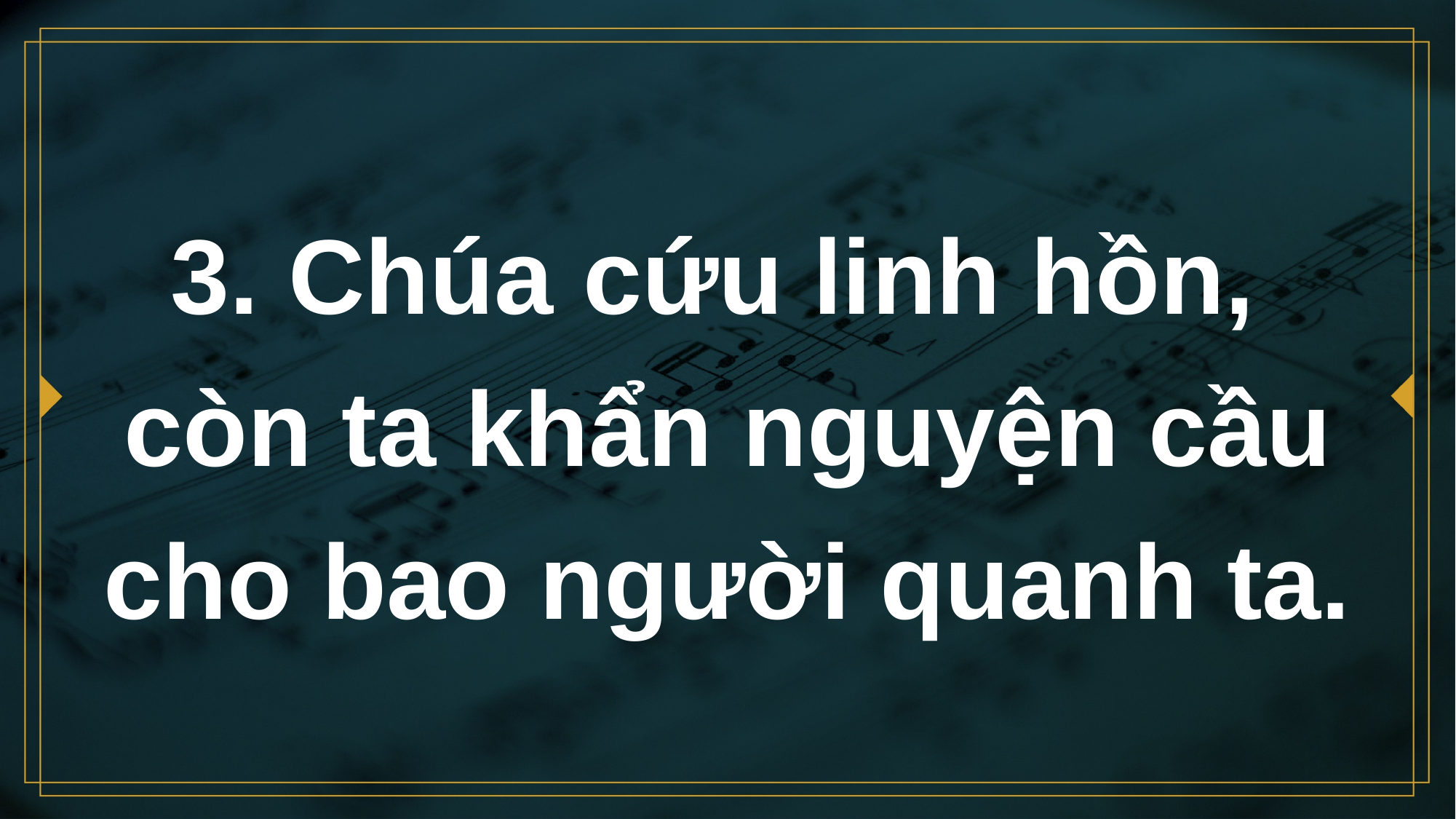

# 3. Chúa cứu linh hồn, còn ta khẩn nguyện cầu cho bao người quanh ta.